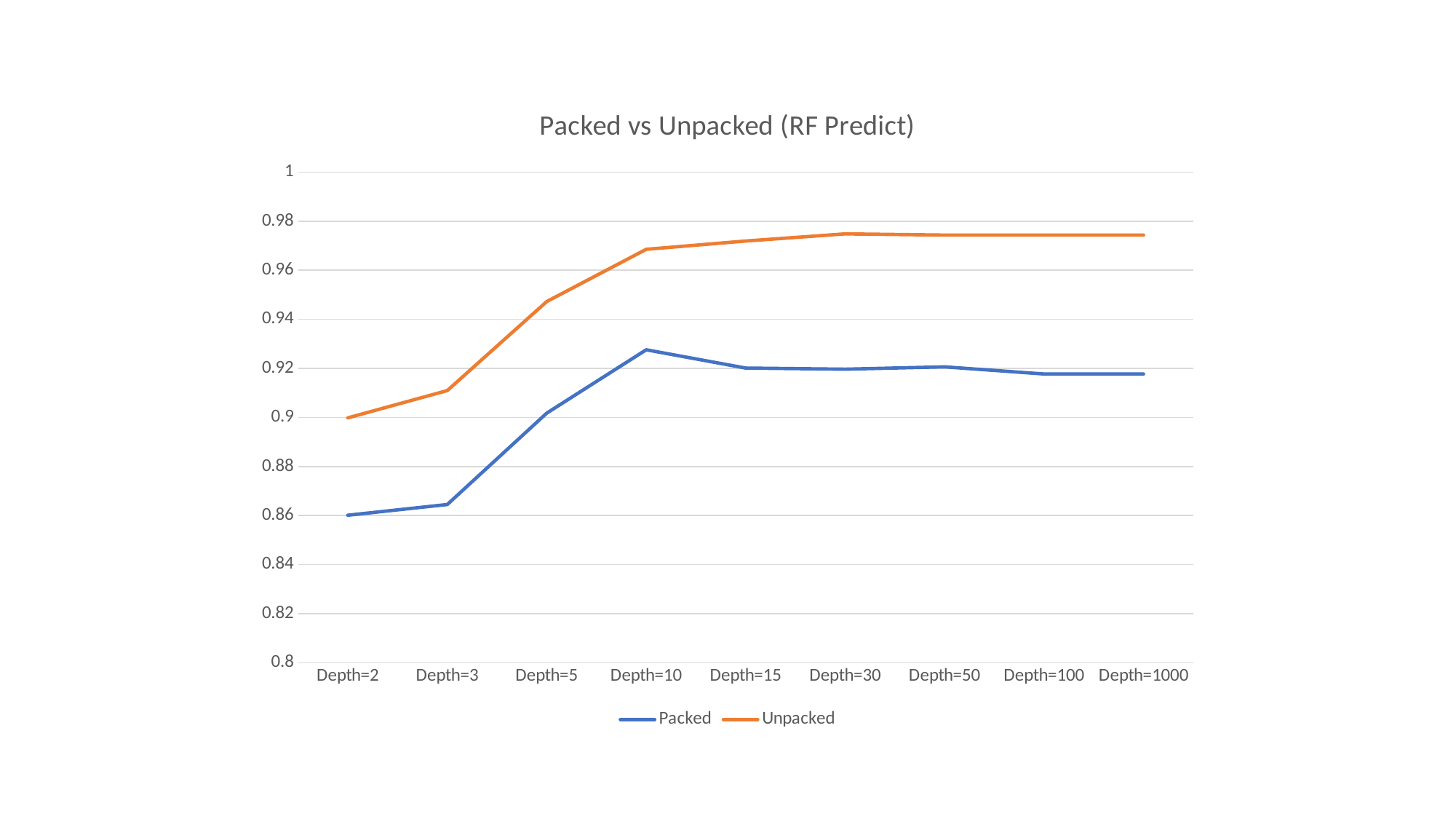

### Chart: Packed vs Unpacked (RF Predict)

| Category | Packed | Unpacked |
|---|---|---|
| Depth=2 | 0.860116 | 0.899806 |
| Depth=3 | 0.864472 | 0.910939 |
| Depth=5 | 0.901742 | 0.947241 |
| Depth=10 | 0.927587 | 0.968538 |
| Depth=15 | 0.920135 | 0.971926 |
| Depth=30 | 0.919674 | 0.974831 |
| Depth=50 | 0.920619 | 0.974346 |
| Depth=100 | 0.917715 | 0.974346 |
| Depth=1000 | 0.917715 | 0.974346 |